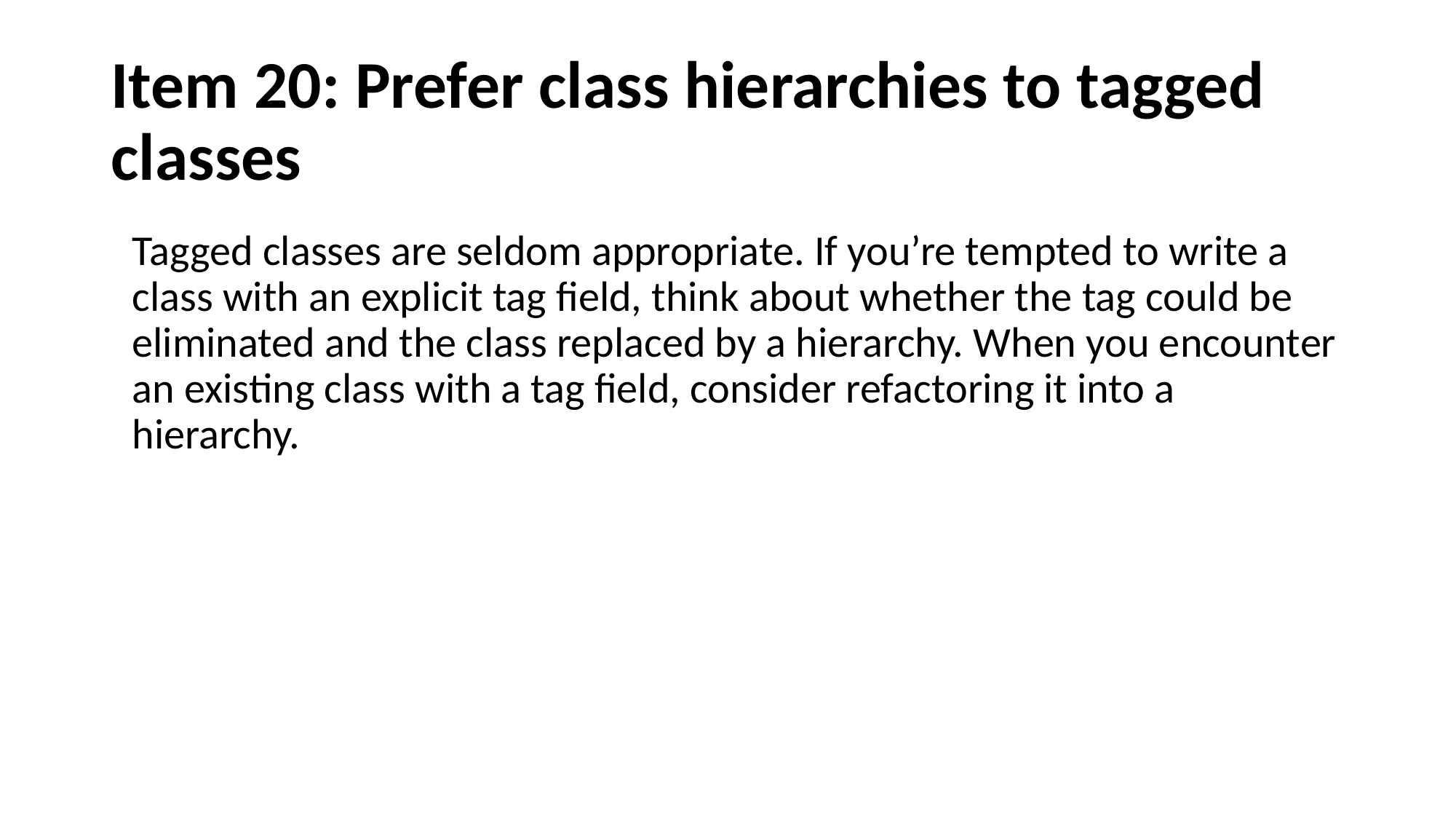

# Item 20: Prefer class hierarchies to tagged classes
Tagged classes are seldom appropriate. If you’re tempted to write a class with an explicit tag field, think about whether the tag could be eliminated and the class replaced by a hierarchy. When you encounter an existing class with a tag field, consider refactoring it into a hierarchy.